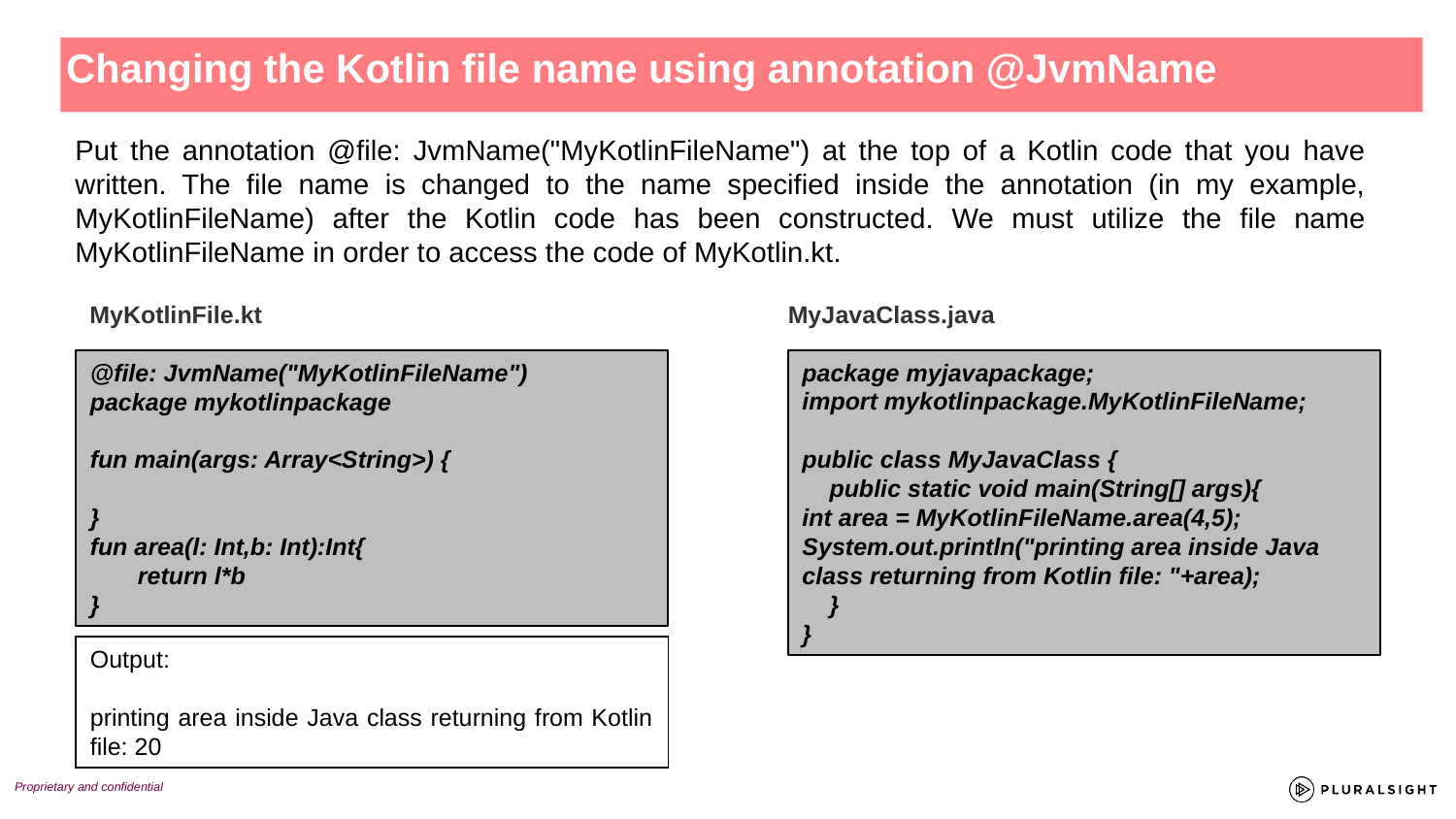

Changing the Kotlin file name using annotation @JvmName
Put the annotation @file: JvmName("MyKotlinFileName") at the top of a Kotlin code that you have written. The file name is changed to the name specified inside the annotation (in my example, MyKotlinFileName) after the Kotlin code has been constructed. We must utilize the file name MyKotlinFileName in order to access the code of MyKotlin.kt.
MyKotlinFile.kt
MyJavaClass.java
@file: JvmName("MyKotlinFileName")
package mykotlinpackage

fun main(args: Array<String>) {

}
fun area(l: Int,b: Int):Int{
       return l*b
}
package myjavapackage;
import mykotlinpackage.MyKotlinFileName;

public class MyJavaClass {
    public static void main(String[] args){
int area = MyKotlinFileName.area(4,5);
System.out.println("printing area inside Java class returning from Kotlin file: "+area);
    }
}
Output:

printing area inside Java class returning from Kotlin file: 20